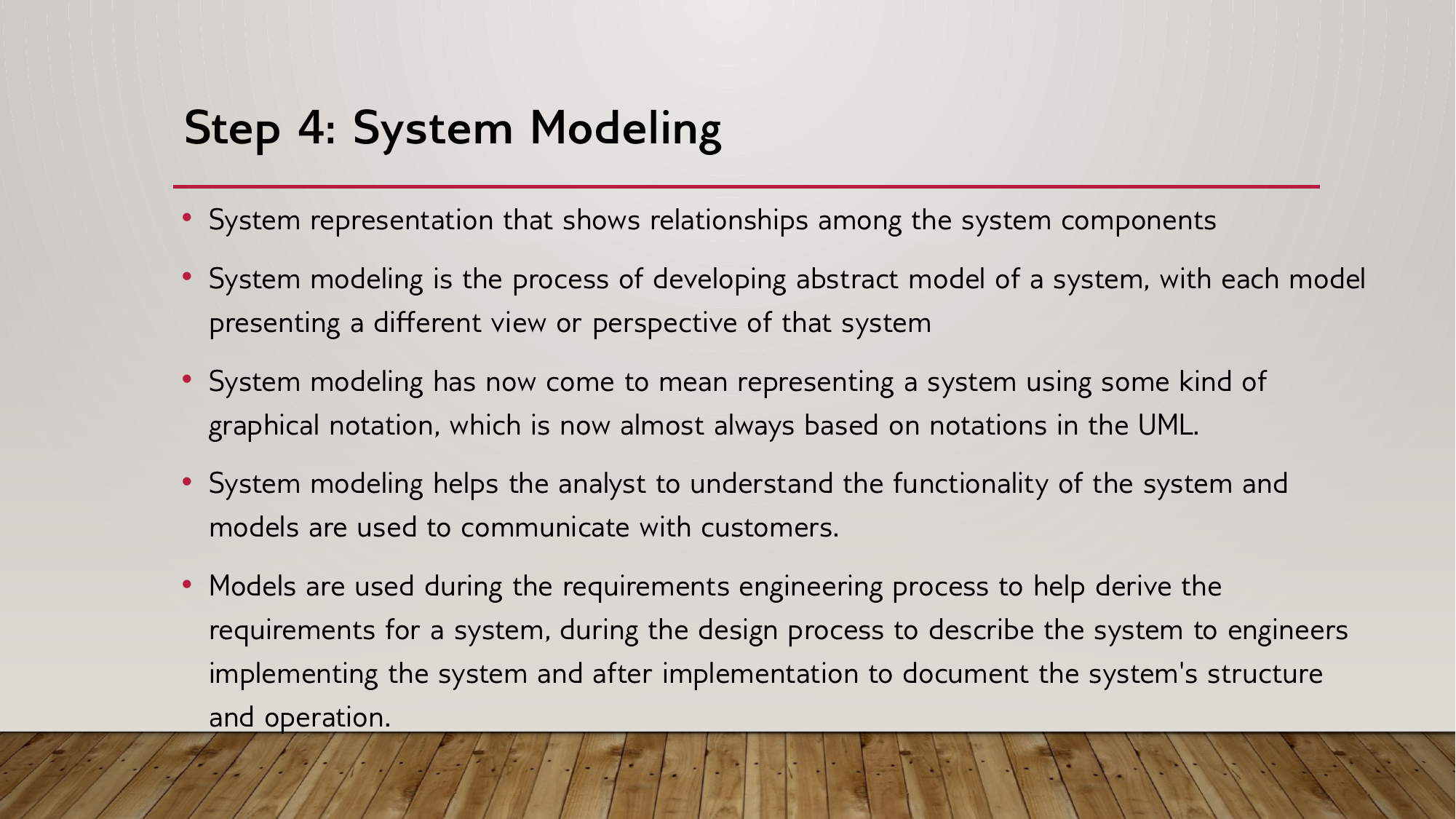

# Step 4: System Modeling
System representation that shows relationships among the system components
System modeling is the process of developing abstract model of a system, with each model presenting a different view or perspective of that system
System modeling has now come to mean representing a system using some kind of graphical notation, which is now almost always based on notations in the UML.
System modeling helps the analyst to understand the functionality of the system and models are used to communicate with customers.
Models are used during the requirements engineering process to help derive the requirements for a system, during the design process to describe the system to engineers implementing the system and after implementation to document the system's structure and operation.